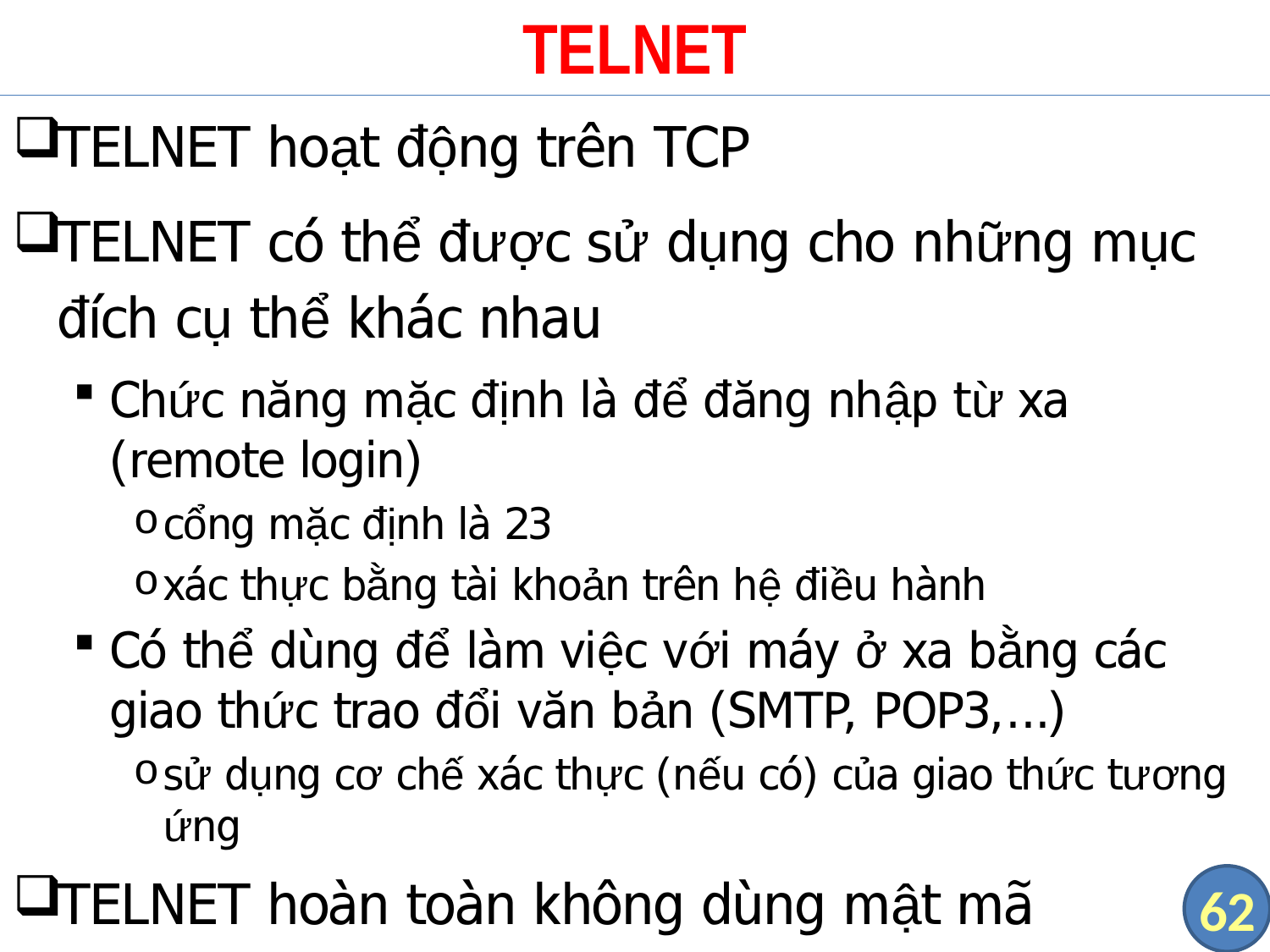

# TELNET
TELNET hoạt động trên TCP
TELNET có thể được sử dụng cho những mục đích cụ thể khác nhau
Chức năng mặc định là để đăng nhập từ xa (remote login)
cổng mặc định là 23
xác thực bằng tài khoản trên hệ điều hành
Có thể dùng để làm việc với máy ở xa bằng các giao thức trao đổi văn bản (SMTP, POP3,...)
sử dụng cơ chế xác thực (nếu có) của giao thức tương ứng
TELNET hoàn toàn không dùng mật mã
62